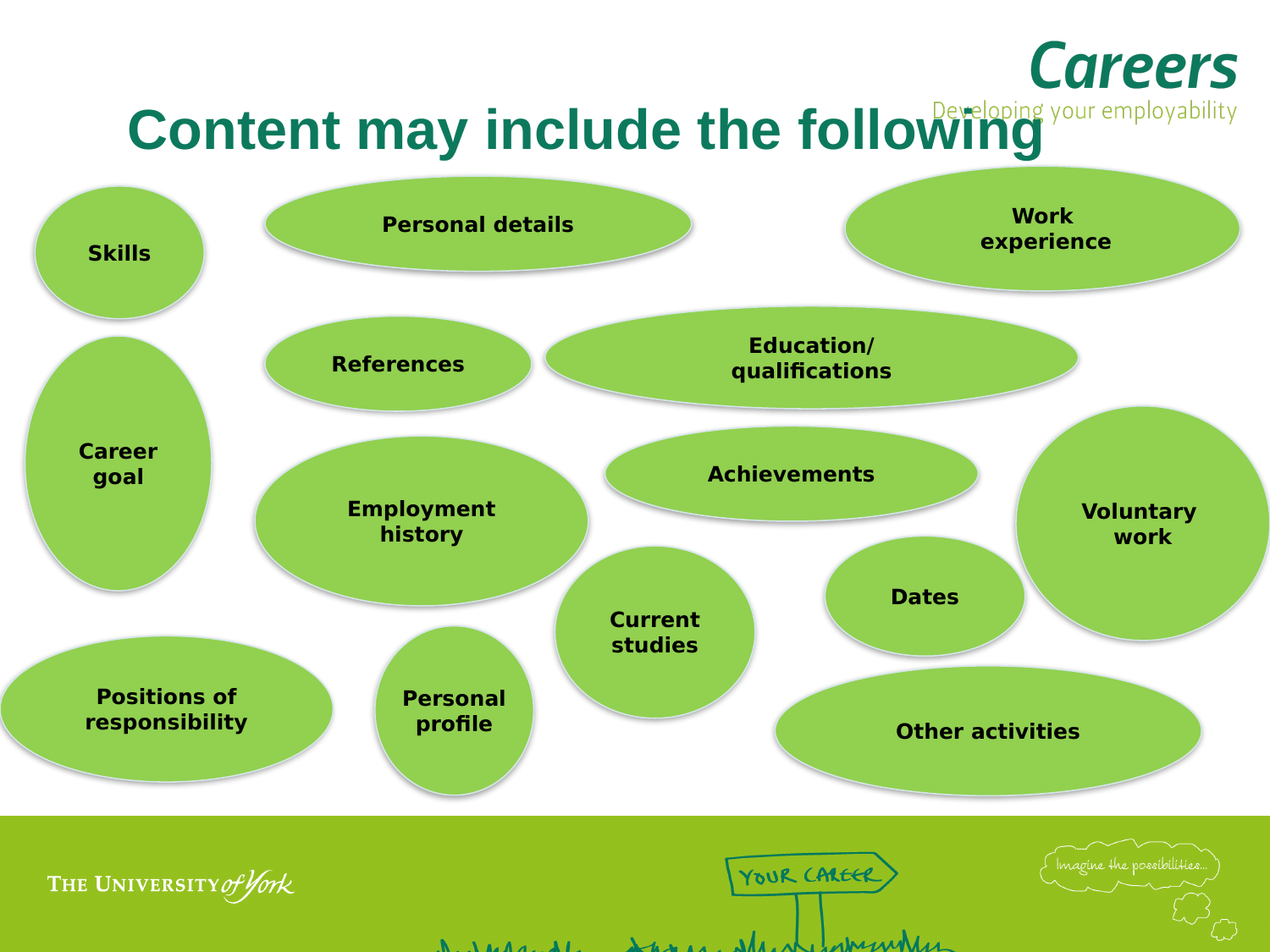

# Content may include the following
Work
 experience
Personal details
Skills
Education/
qualifications
References
Career
goal
Voluntary
work
Achievements
Employment
history
Dates
Current
studies
Personal
profile
Positions of
responsibility
Other activities